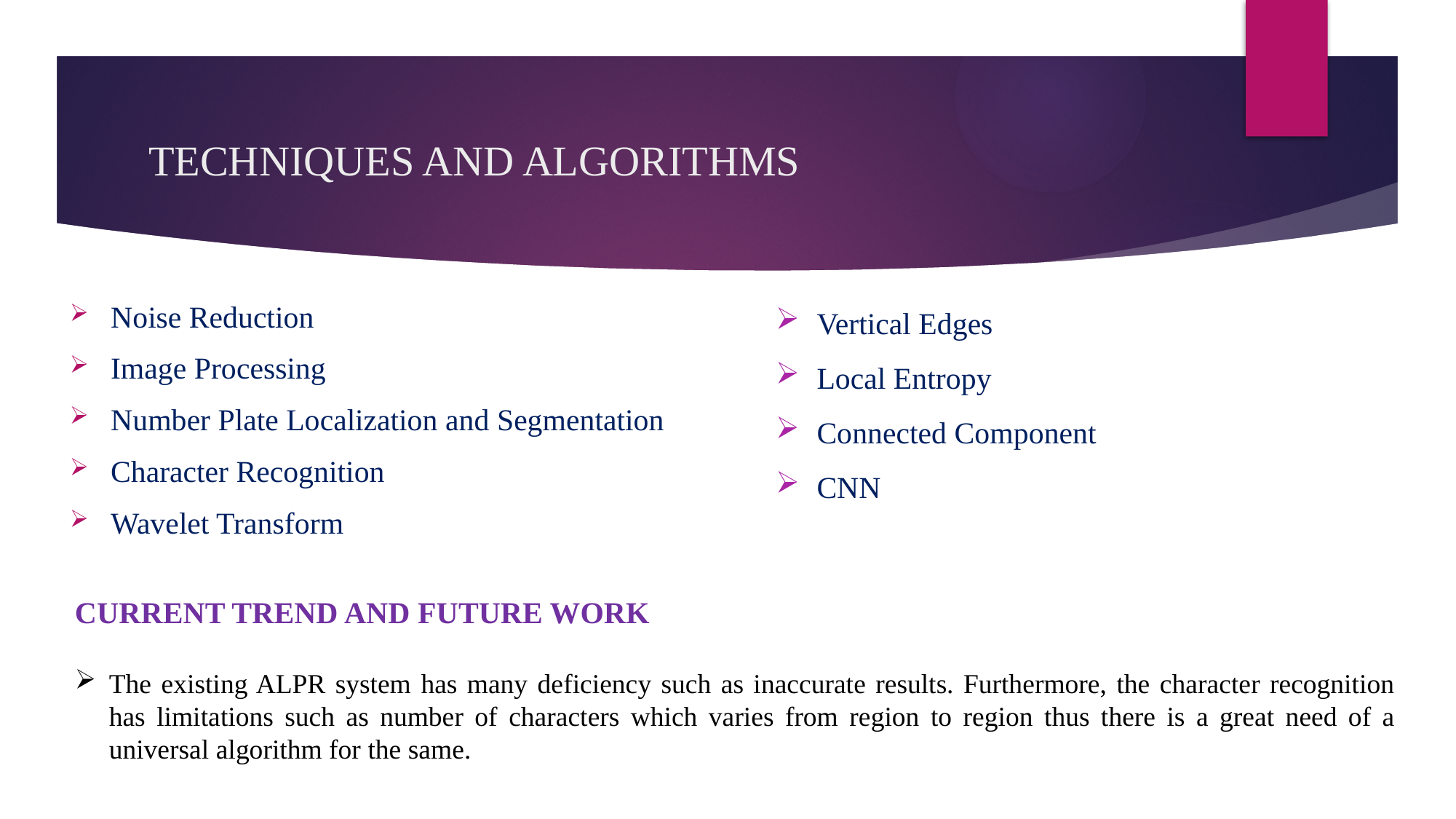

# TECHNIQUES AND ALGORITHMS
Vertical Edges
Local Entropy
Connected Component
CNN
Noise Reduction
Image Processing
Number Plate Localization and Segmentation
Character Recognition
Wavelet Transform

CURRENT TREND AND FUTURE WORK

The existing ALPR system has many deficiency such as inaccurate results. Furthermore, the character recognition has limitations such as number of characters which varies from region to region thus there is a great need of a universal algorithm for the same.